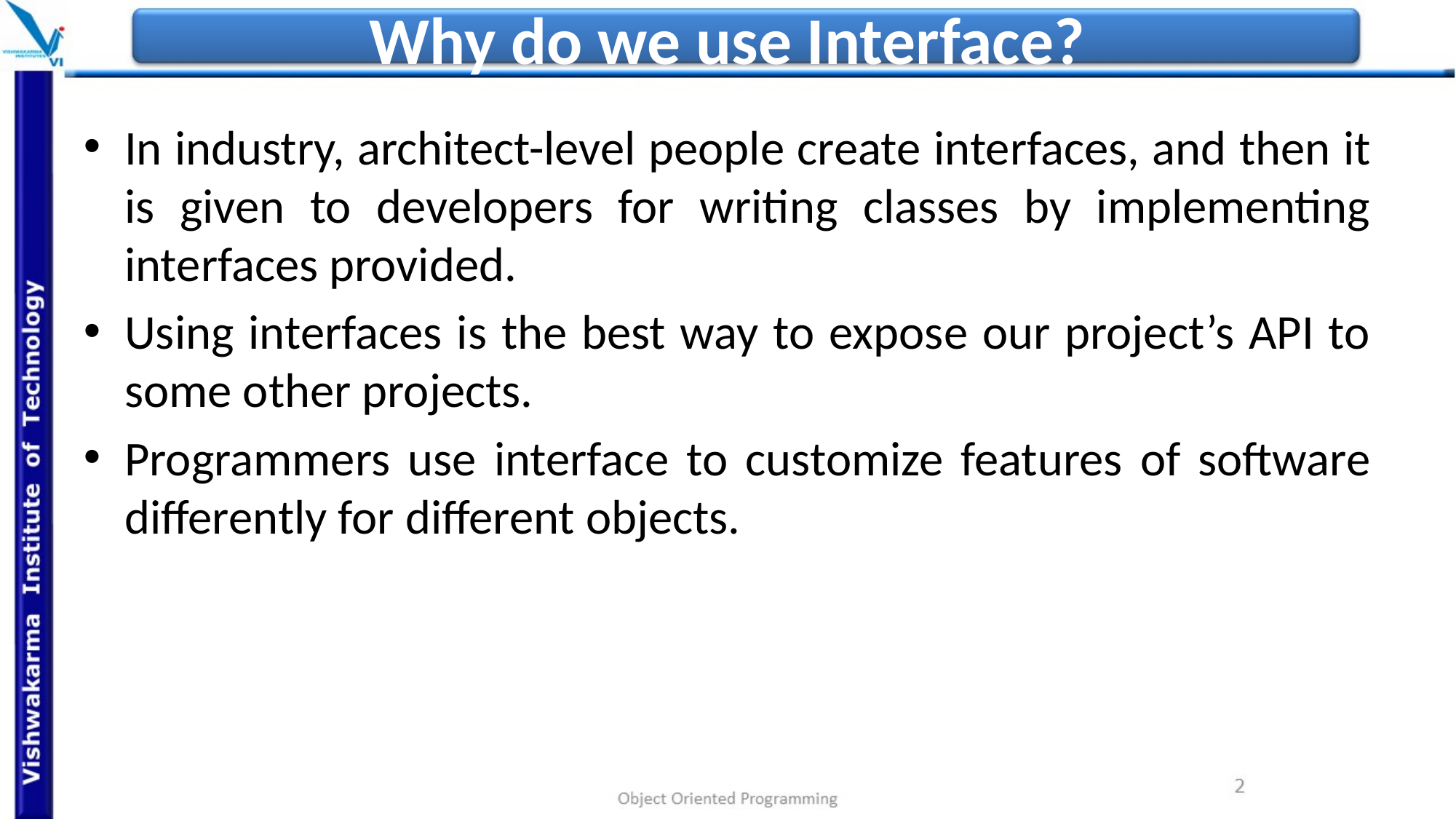

# Why do we use Interface?
In industry, architect-level people create interfaces, and then it is given to developers for writing classes by implementing interfaces provided.
Using interfaces is the best way to expose our project’s API to some other projects.
Programmers use interface to customize features of software differently for different objects.